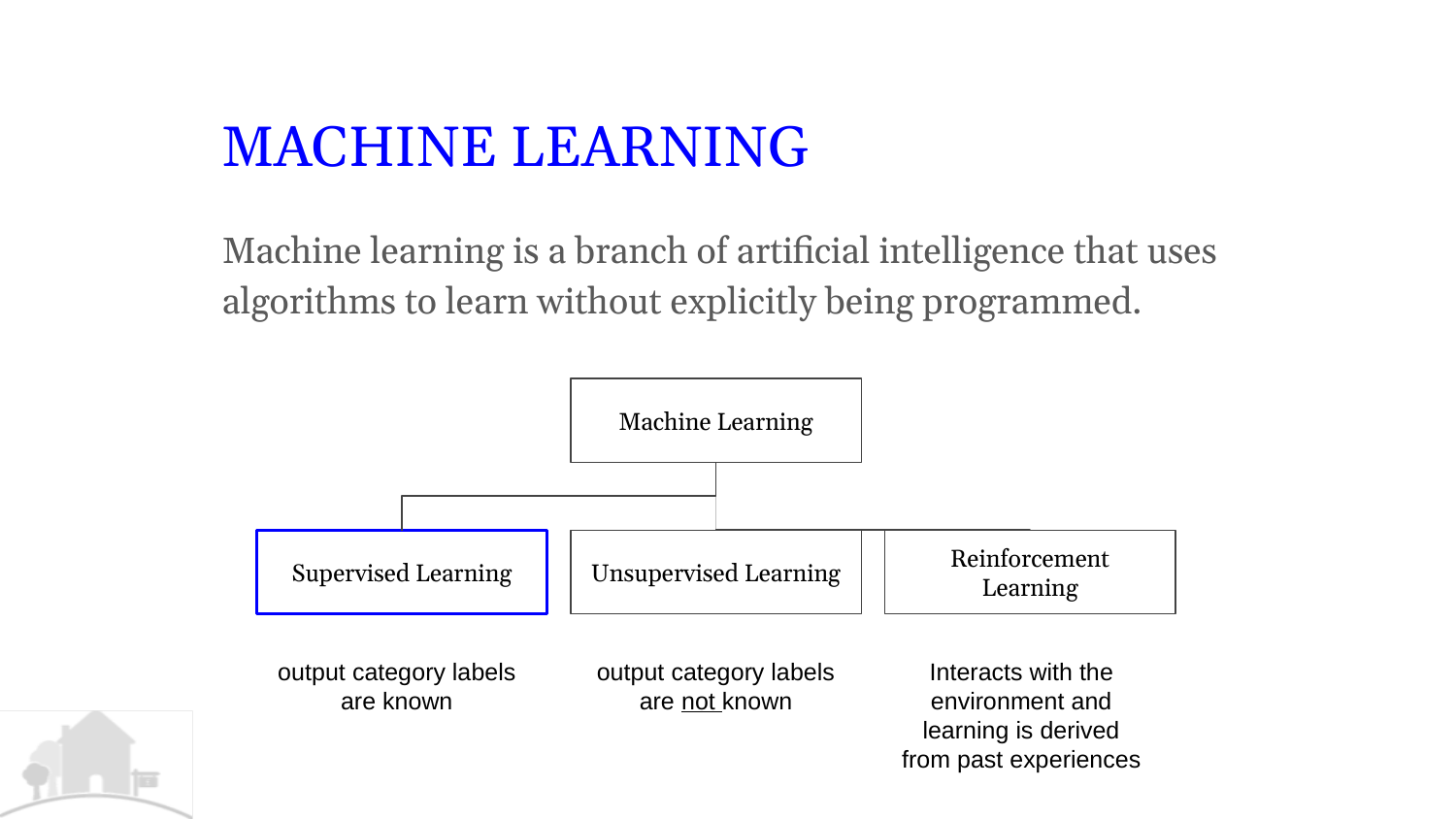

# MACHINE LEARNING
Machine learning is a branch of artificial intelligence that uses algorithms to learn without explicitly being programmed.
Machine Learning
Reinforcement Learning
Supervised Learning
Unsupervised Learning
output category labels are not known
Interacts with the environment and learning is derived from past experiences
output category labels are known